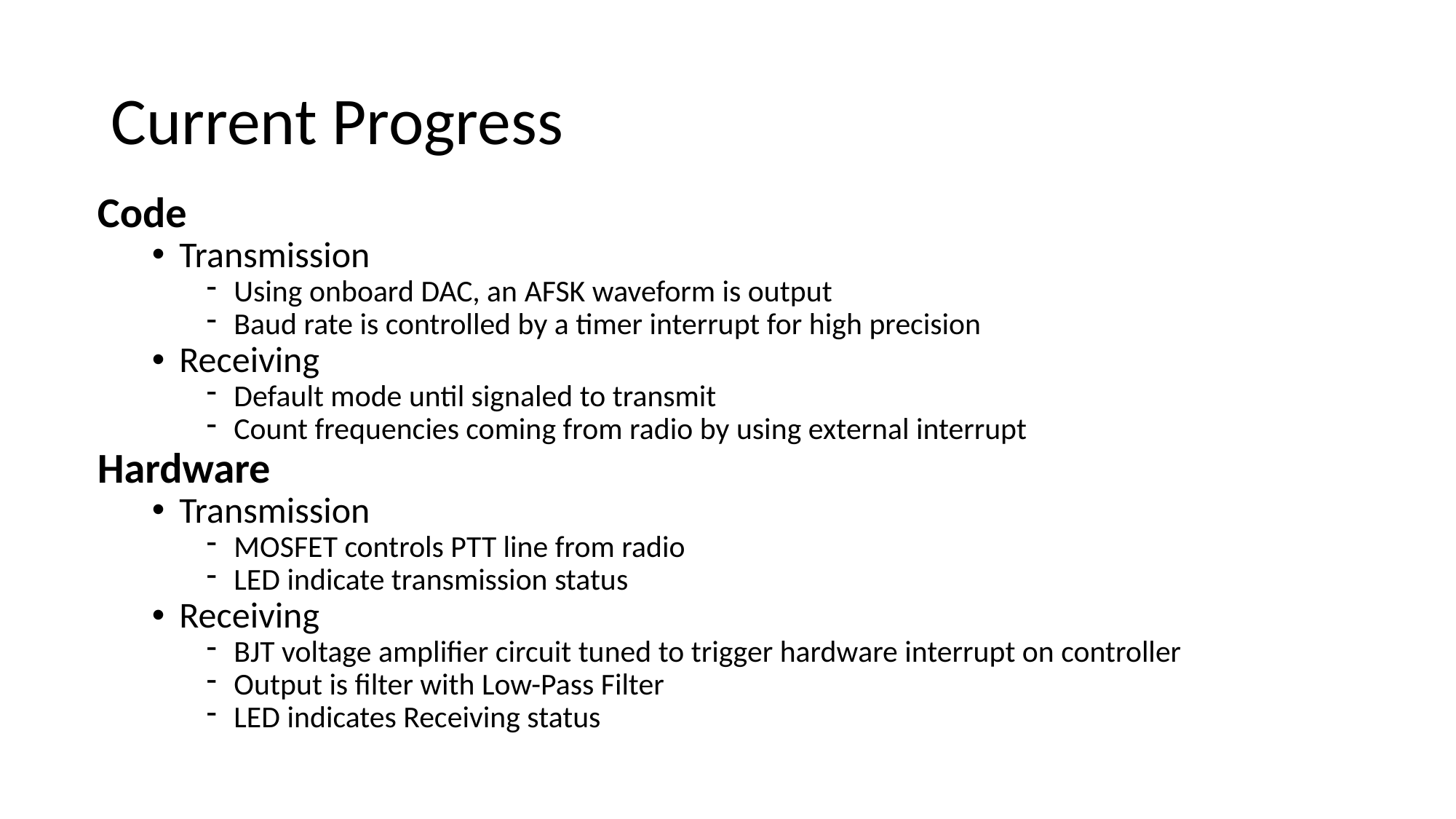

# Current Progress
Code
Transmission
Using onboard DAC, an AFSK waveform is output
Baud rate is controlled by a timer interrupt for high precision
Receiving
Default mode until signaled to transmit
Count frequencies coming from radio by using external interrupt
Hardware
Transmission
MOSFET controls PTT line from radio
LED indicate transmission status
Receiving
BJT voltage amplifier circuit tuned to trigger hardware interrupt on controller
Output is filter with Low-Pass Filter
LED indicates Receiving status